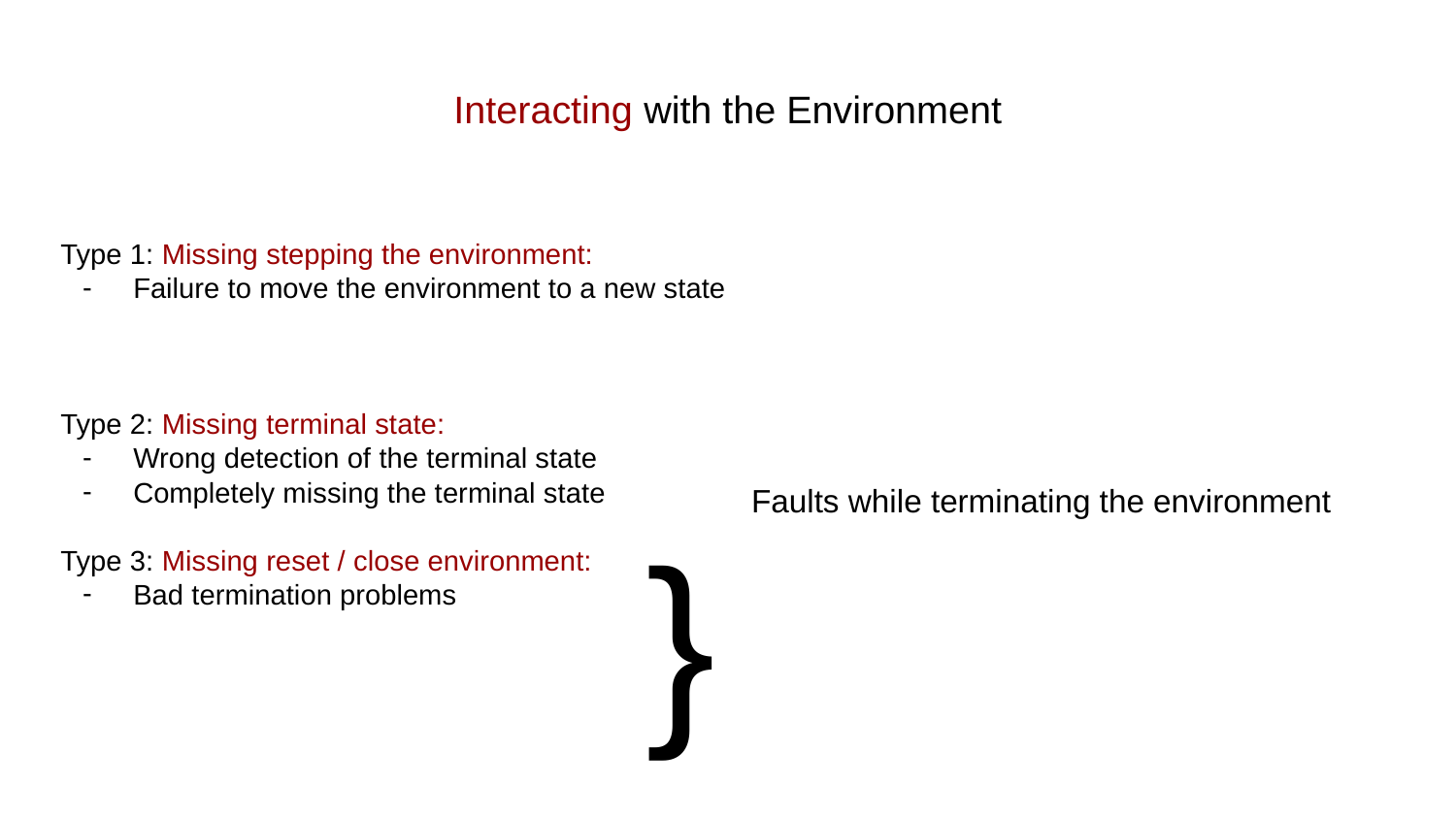

# Interacting with the Environment

Type 1: Missing stepping the environment:
Failure to move the environment to a new state

Type 2: Missing terminal state:
Wrong detection of the terminal state
Completely missing the terminal state

Type 3: Missing reset / close environment:
Bad termination problems

}

Faults while terminating the environment